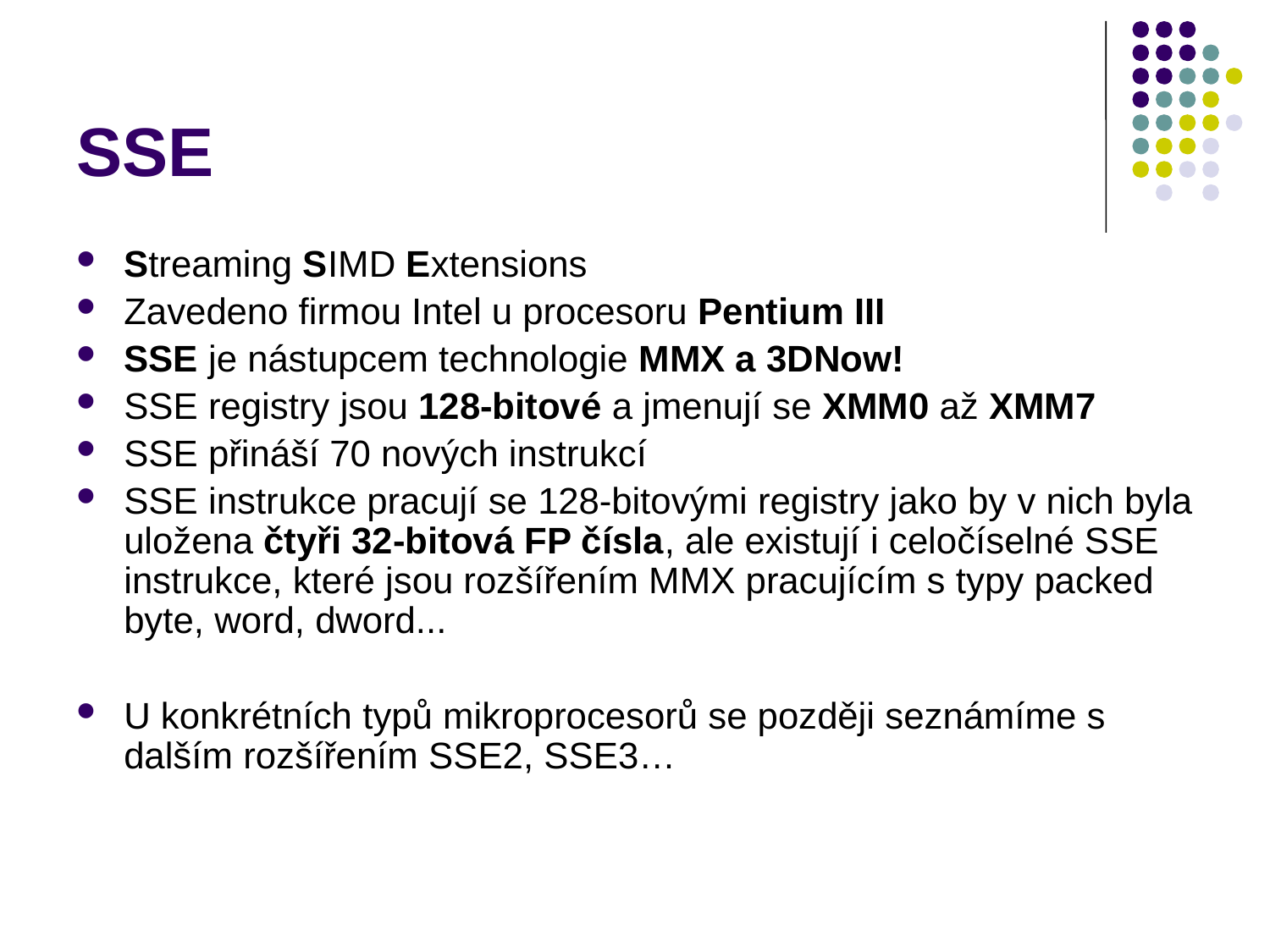

# SSE
Streaming SIMD Extensions
Zavedeno firmou Intel u procesoru Pentium III
SSE je nástupcem technologie MMX a 3DNow!
SSE registry jsou 128-bitové a jmenují se XMM0 až XMM7
SSE přináší 70 nových instrukcí
SSE instrukce pracují se 128-bitovými registry jako by v nich byla uložena čtyři 32-bitová FP čísla, ale existují i celočíselné SSE instrukce, které jsou rozšířením MMX pracujícím s typy packed byte, word, dword...

U konkrétních typů mikroprocesorů se později seznámíme s dalším rozšířením SSE2, SSE3…